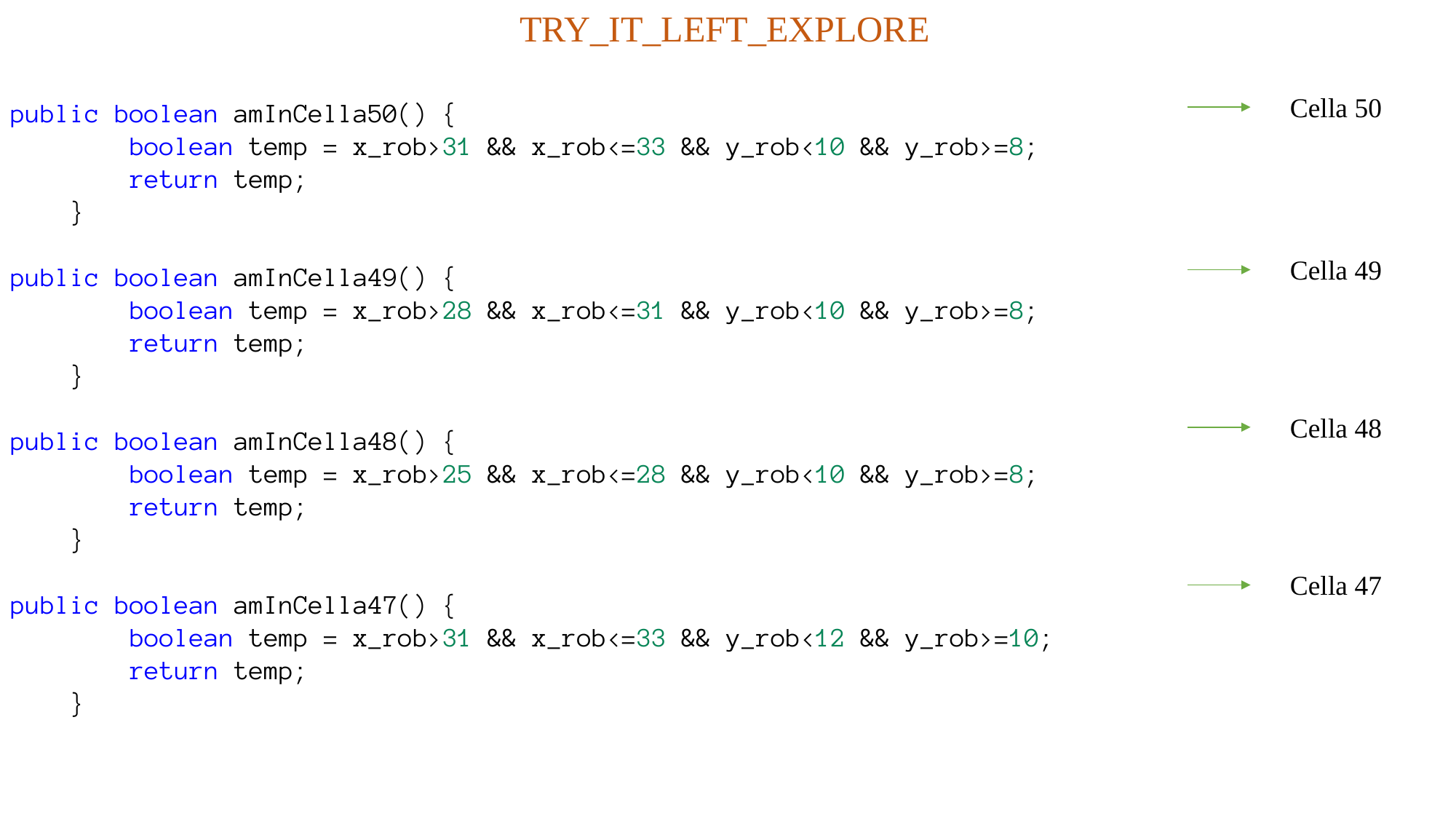

TRY_IT_LEFT_EXPLORE
Cella 50
public boolean amInCella50() {
        boolean temp = x_rob>31 && x_rob<=33 && y_rob<10 && y_rob>=8;
        return temp;
    }

public boolean amInCella49() {
        boolean temp = x_rob>28 && x_rob<=31 && y_rob<10 && y_rob>=8;
        return temp;
    }

public boolean amInCella48() {
        boolean temp = x_rob>25 && x_rob<=28 && y_rob<10 && y_rob>=8;
        return temp;
    }
public boolean amInCella47() {
        boolean temp = x_rob>31 && x_rob<=33 && y_rob<12 && y_rob>=10;
        return temp;
    }
Cella 49
Cella 48
Cella 47